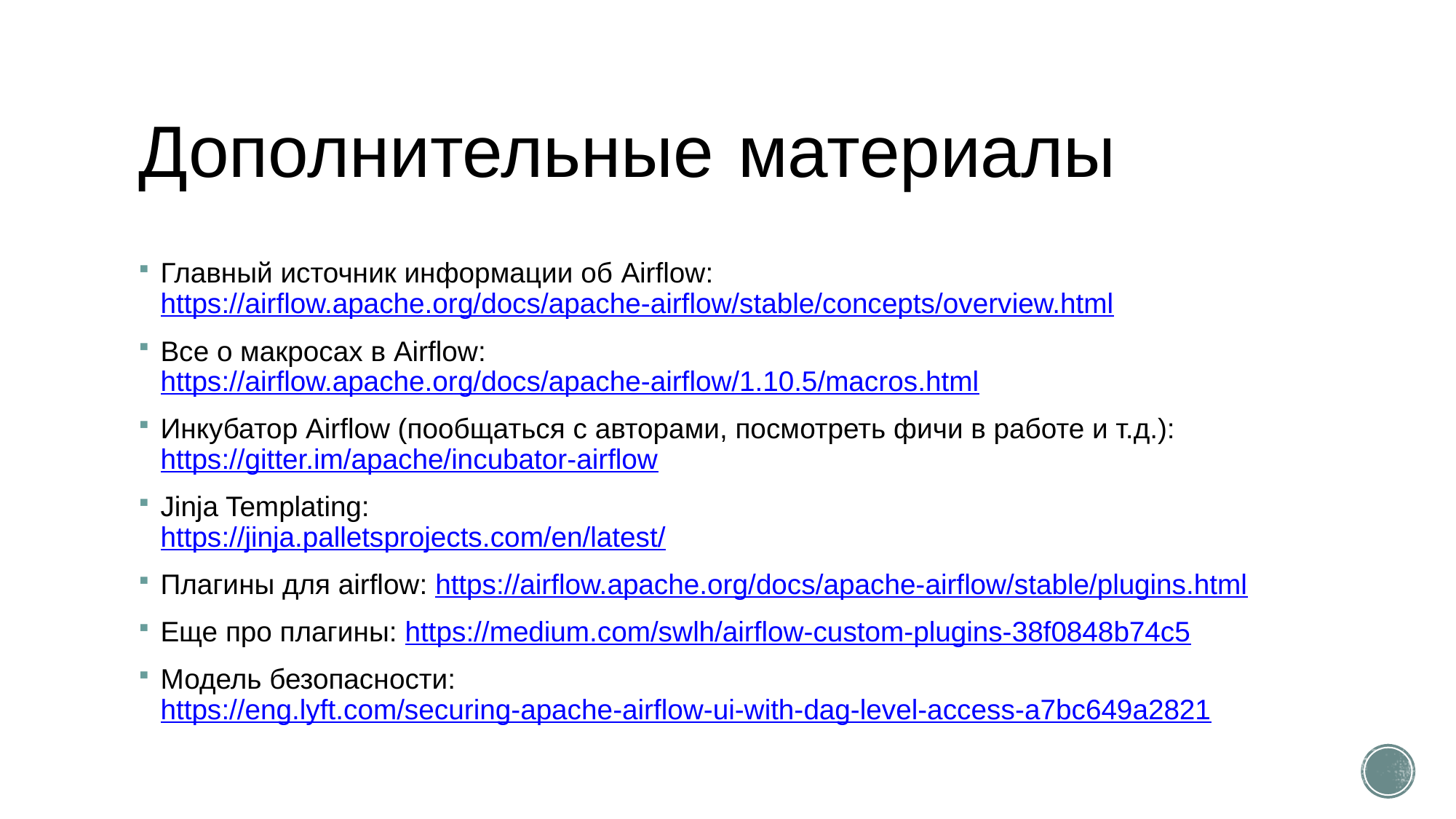

# Дополнительные материалы
Главный источник информации об Airflow:
https://airflow.apache.org/docs/apache-airflow/stable/concepts/overview.html
Все о макросах в Airflow:
https://airflow.apache.org/docs/apache-airflow/1.10.5/macros.html
Инкубатор Airflow (пообщаться с авторами, посмотреть фичи в работе и т.д.):
https://gitter.im/apache/incubator-airflow
Jinja Templating:
https://jinja.palletsprojects.com/en/latest/
Плагины для airflow: https://airflow.apache.org/docs/apache-airflow/stable/plugins.html
Еще про плагины: https://medium.com/swlh/airflow-custom-plugins-38f0848b74c5
Модель безопасности: https://eng.lyft.com/securing-apache-airflow-ui-with-dag-level-access-a7bc649a2821